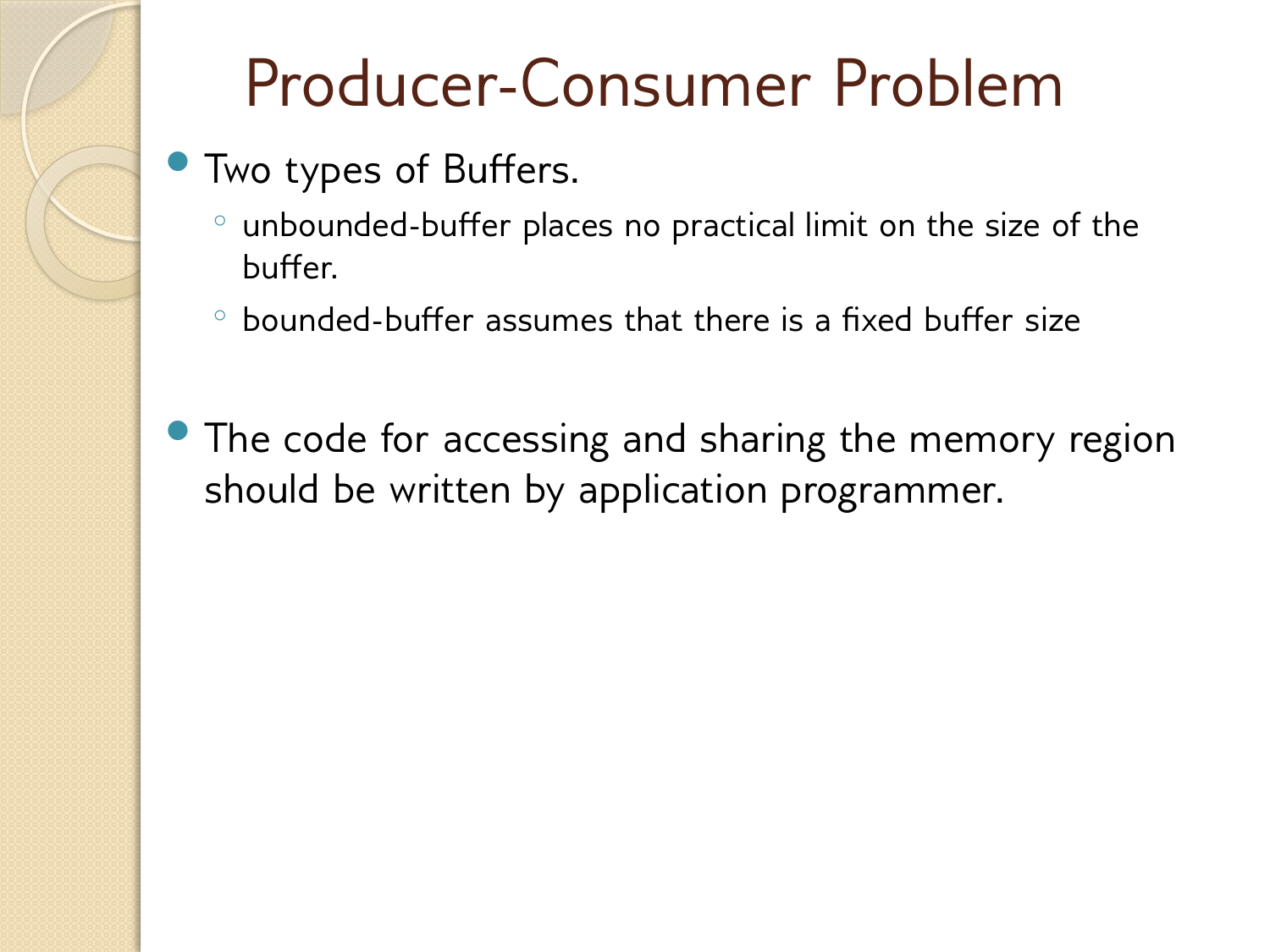

# Producer-Consumer Problem
Two types of Buffers.
unbounded-buffer places no practical limit on the size of the buffer.
bounded-buffer assumes that there is a fixed buffer size

The code for accessing and sharing the memory region should be written by application programmer.